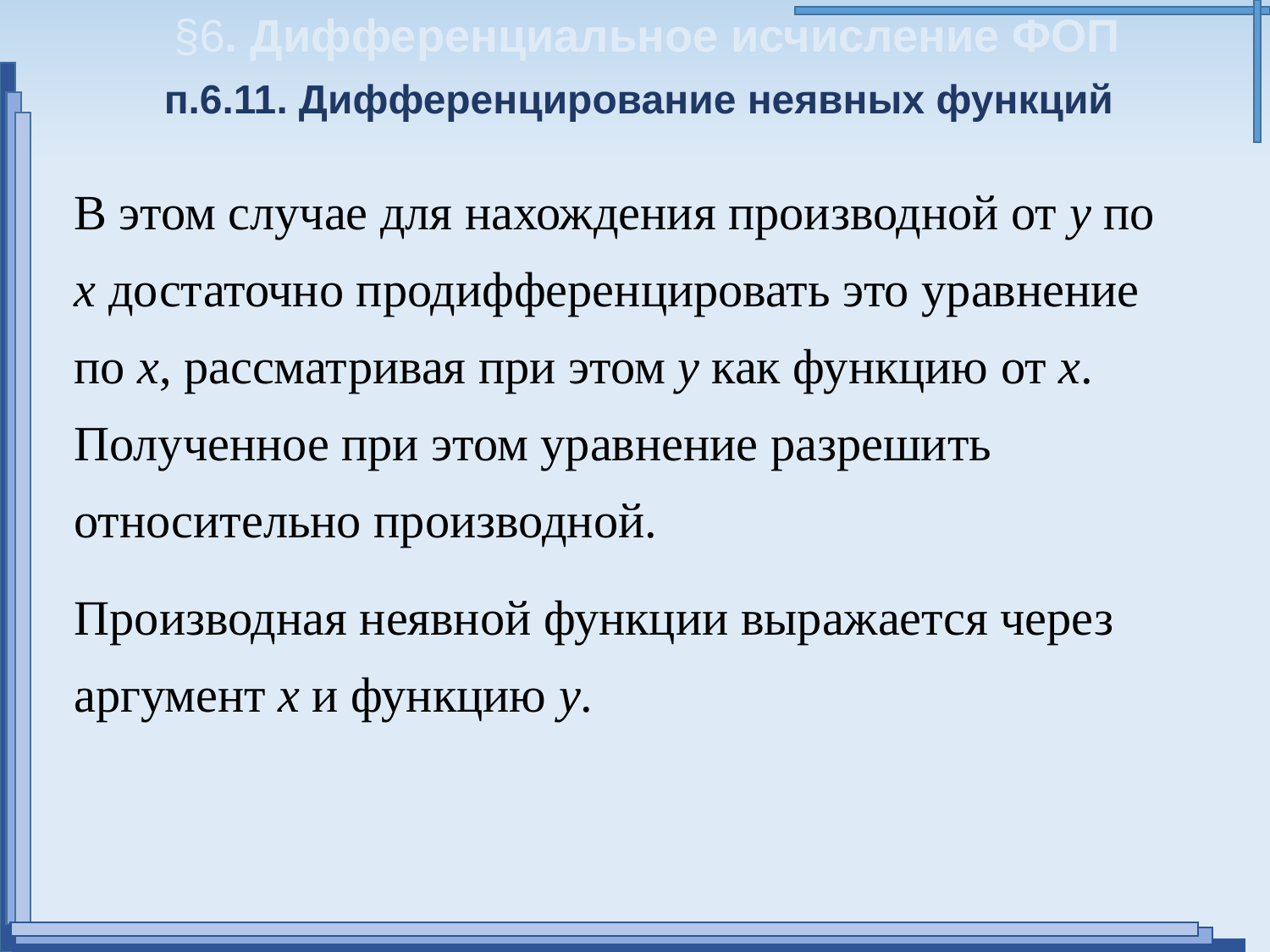

§6. Дифференциальное исчисление ФОП

п.6.11. Дифференцирование неявных функций

В этом случае для нахождения производной от у по х достаточно продифференцировать это уравнение по х, рассматривая при этом у как функцию от х. Полученное при этом уравнение разрешить относительно производной.
Производная неявной функции выражается через аргумент х и функцию у.